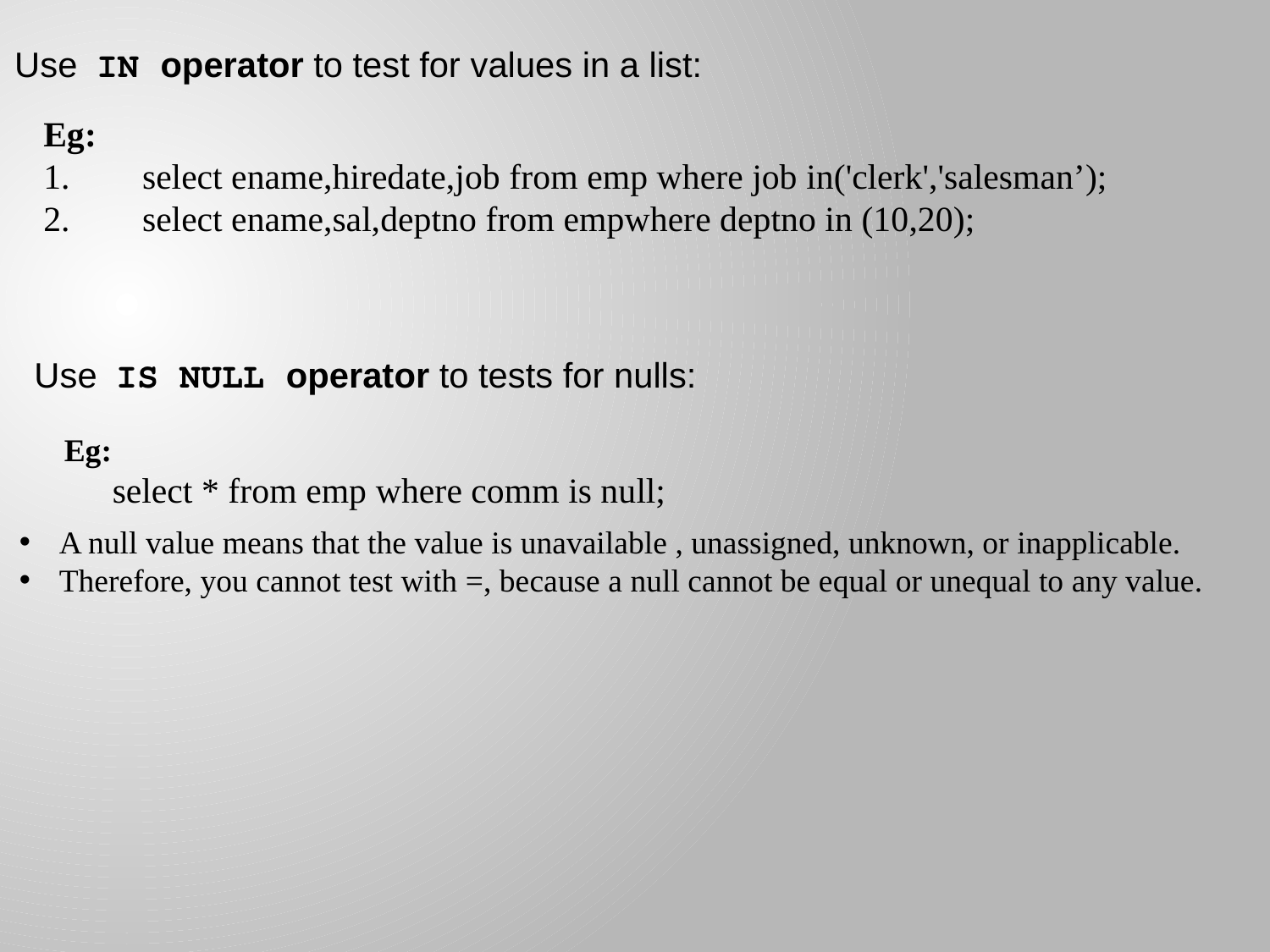

Use  IN operator to test for values in a list:

Eg:
    select ename,hiredate,job from emp where job in('clerk','salesman’);
    select ename,sal,deptno from empwhere deptno in (10,20);
Use  IS NULL operator to tests for nulls:
Eg:
      select * from emp where comm is null;
A null value means that the value is unavailable , unassigned, unknown, or inapplicable.
Therefore, you cannot test with =, because a null cannot be equal or unequal to any value.